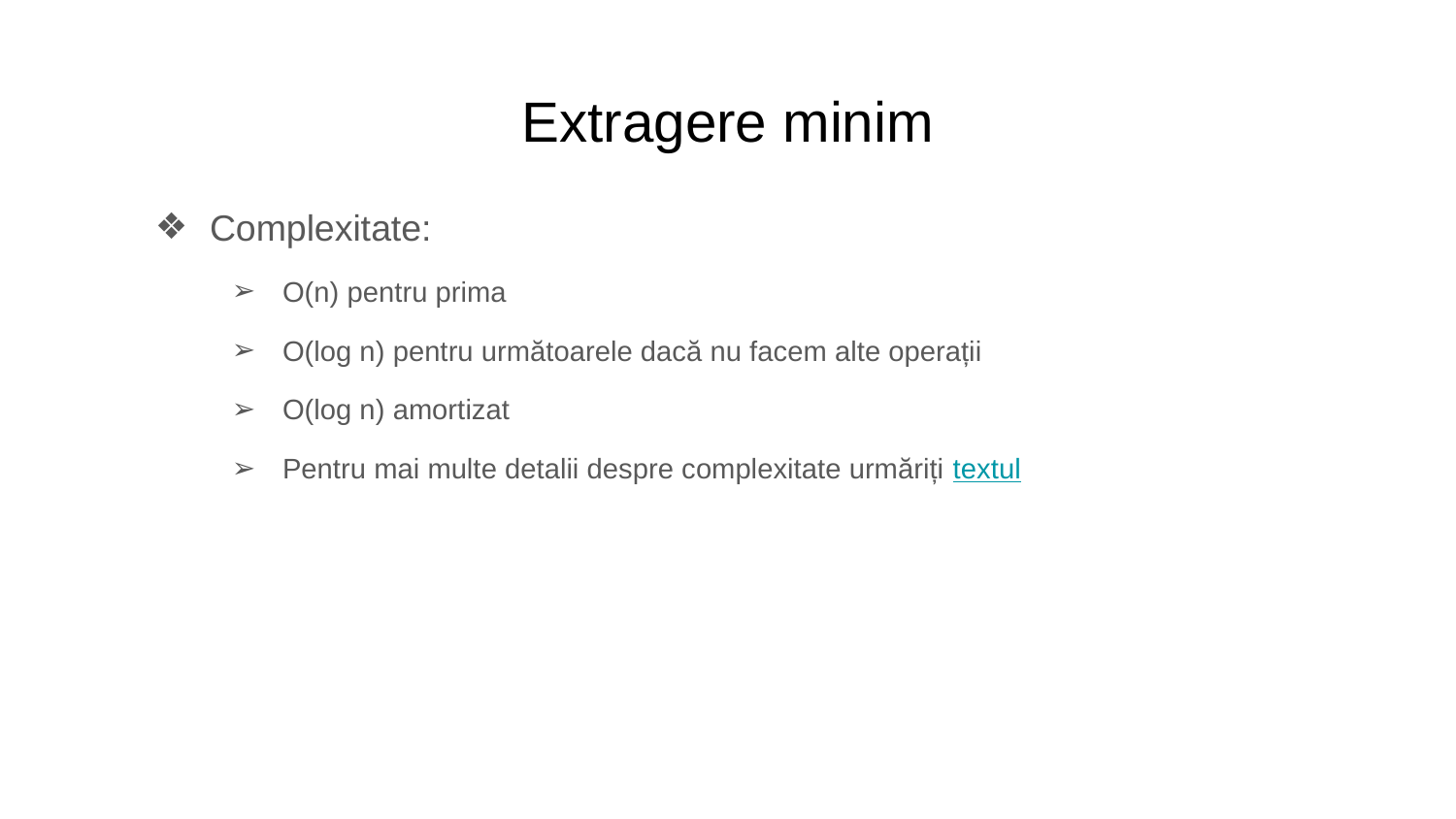

# Extragere minim

Complexitate:
O(n) pentru prima
O(log n) pentru următoarele dacă nu facem alte operații
O(log n) amortizat
Pentru mai multe detalii despre complexitate urmăriți textul